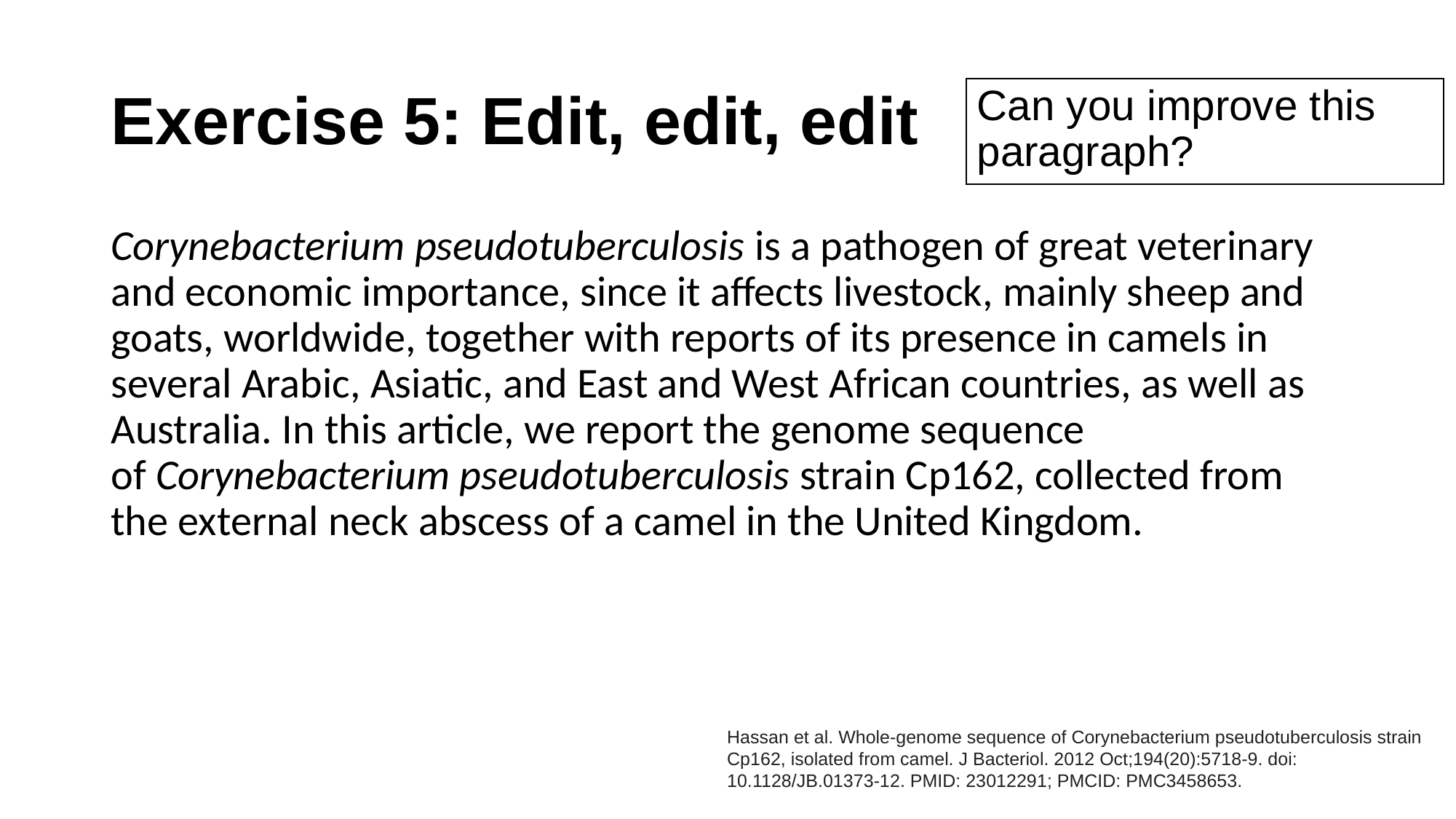

# Exercise 5: Edit, edit, edit
Can you improve this paragraph?
Corynebacterium pseudotuberculosis is a pathogen of great veterinary and economic importance, since it affects livestock, mainly sheep and goats, worldwide, together with reports of its presence in camels in several Arabic, Asiatic, and East and West African countries, as well as Australia. In this article, we report the genome sequence of Corynebacterium pseudotuberculosis strain Cp162, collected from the external neck abscess of a camel in the United Kingdom.
Hassan et al. Whole-genome sequence of Corynebacterium pseudotuberculosis strain Cp162, isolated from camel. J Bacteriol. 2012 Oct;194(20):5718-9. doi: 10.1128/JB.01373-12. PMID: 23012291; PMCID: PMC3458653.